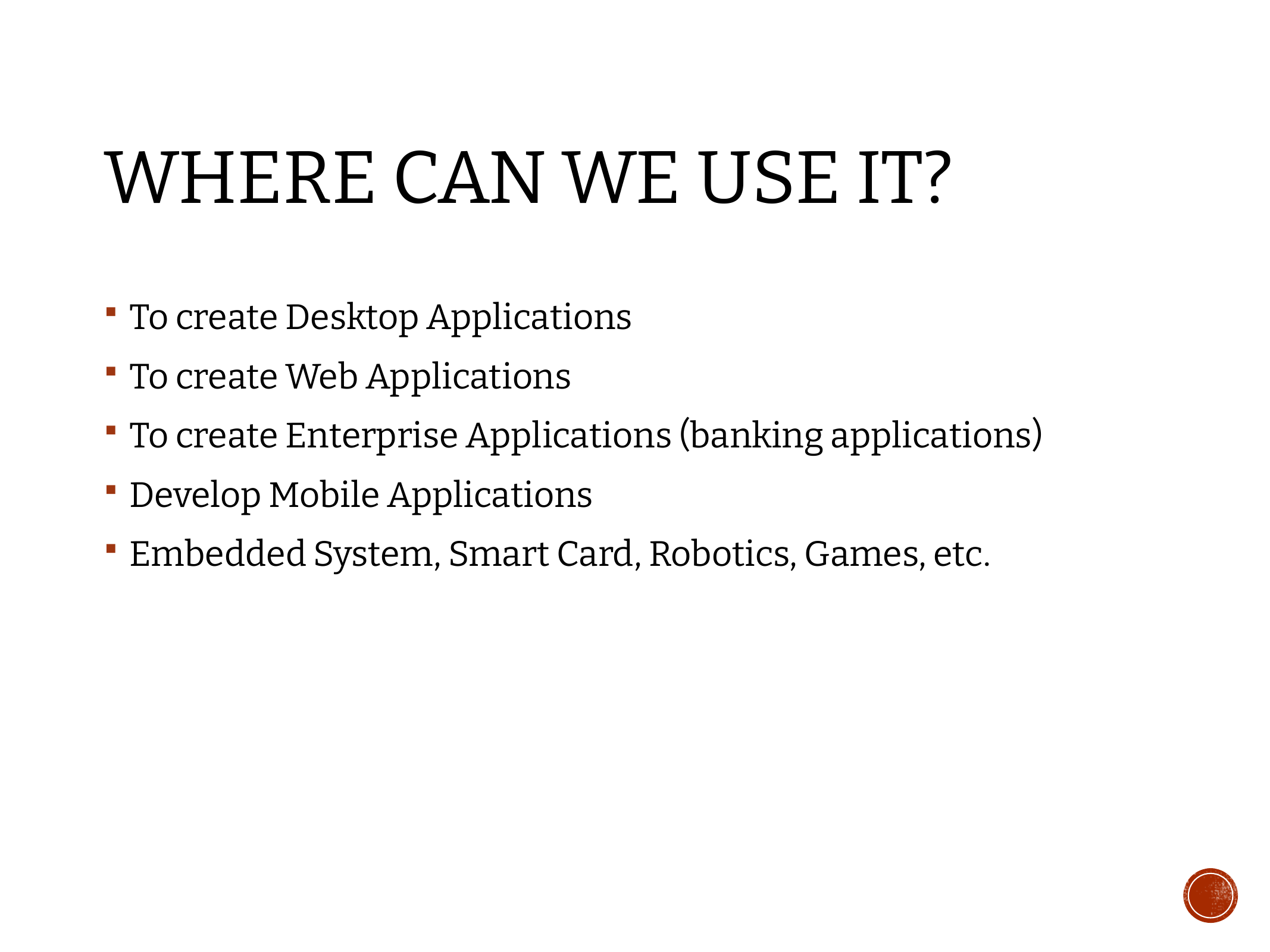

# Where can we use it?
To create Desktop Applications
To create Web Applications
To create Enterprise Applications (banking applications)
Develop Mobile Applications
Embedded System, Smart Card, Robotics, Games, etc.